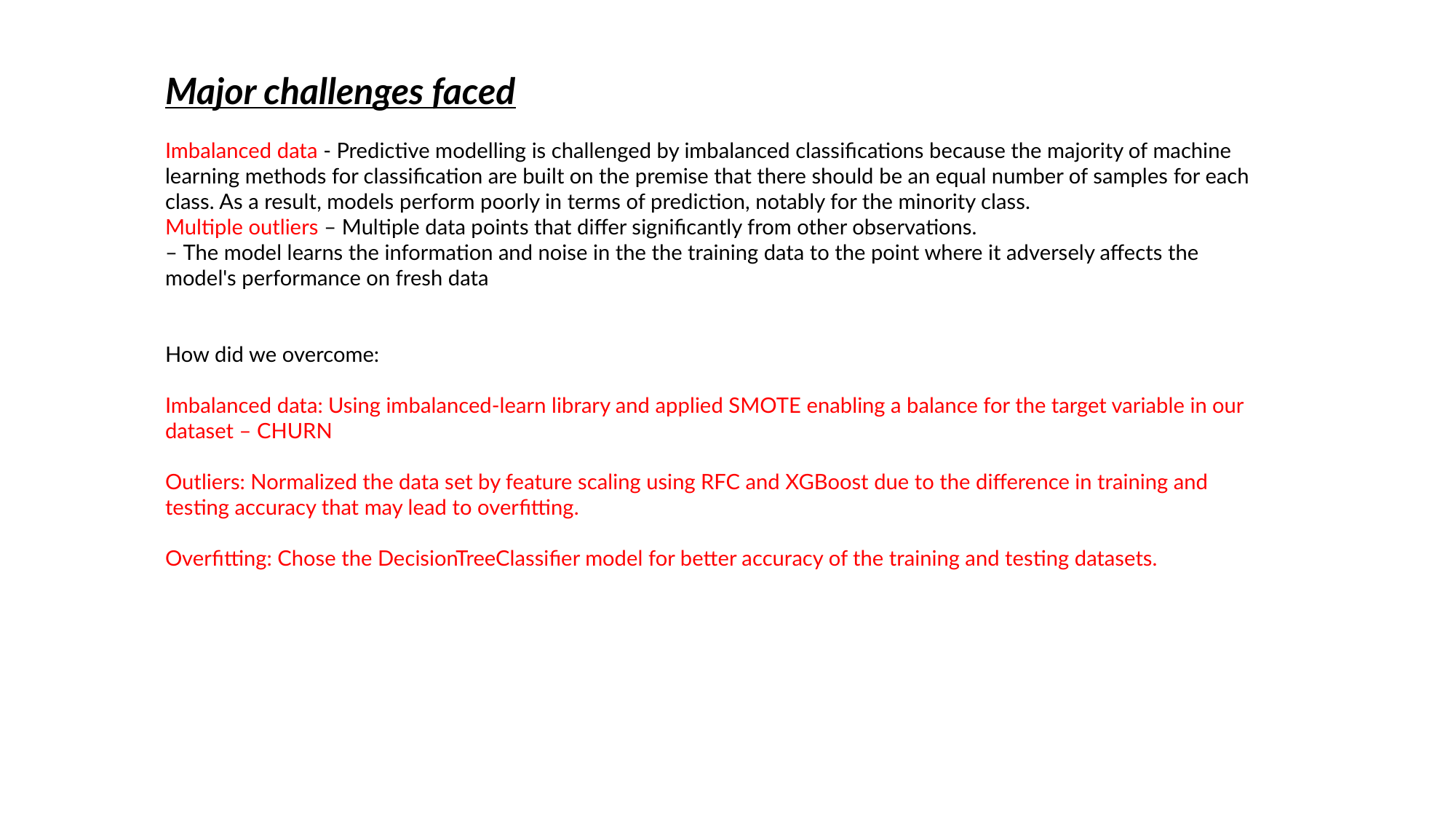

Major challenges faced

Imbalanced data - Predictive modelling is challenged by imbalanced classifications because the majority of machine learning methods for classification are built on the premise that there should be an equal number of samples for each class. As a result, models perform poorly in terms of prediction, notably for the minority class.
Multiple outliers – Multiple data points that differ significantly from other observations.
– The model learns the information and noise in the the training data to the point where it adversely affects the model's performance on fresh data

How did we overcome:

Imbalanced data: Using imbalanced-learn library and applied SMOTE enabling a balance for the target variable in our dataset – CHURN

Outliers: Normalized the data set by feature scaling using RFC and XGBoost due to the difference in training and testing accuracy that may lead to overfitting.

Overfitting: Chose the DecisionTreeClassifier model for better accuracy of the training and testing datasets.